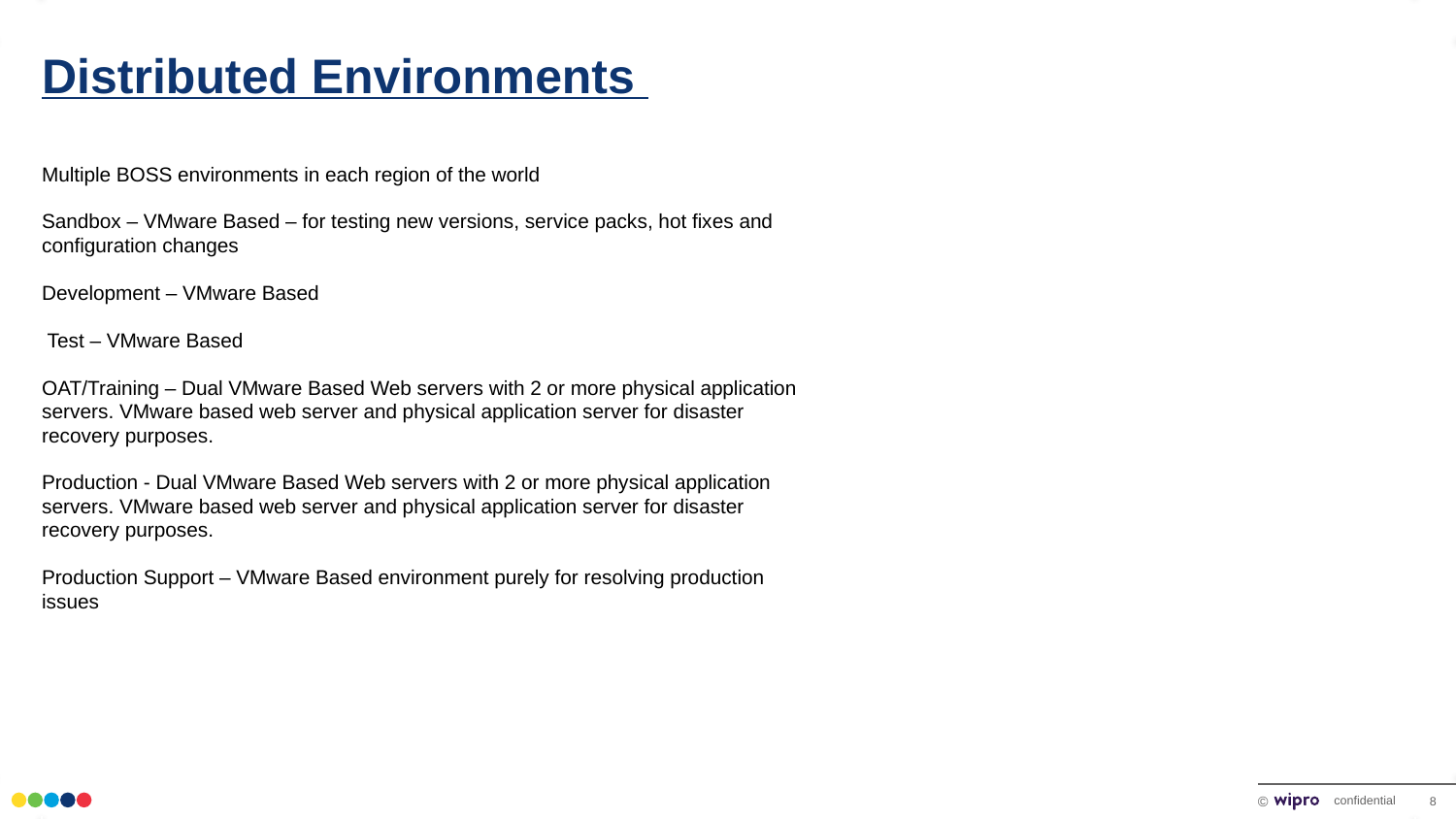

# Distributed Environments Multiple BOSS environments in each region of the world Sandbox – VMware Based – for testing new versions, service packs, hot fixes and configuration changes Development – VMware Based Test – VMware Based OAT/Training – Dual VMware Based Web servers with 2 or more physical application servers. VMware based web server and physical application server for disaster recovery purposes. Production - Dual VMware Based Web servers with 2 or more physical application servers. VMware based web server and physical application server for disaster recovery purposes. Production Support – VMware Based environment purely for resolving production issues